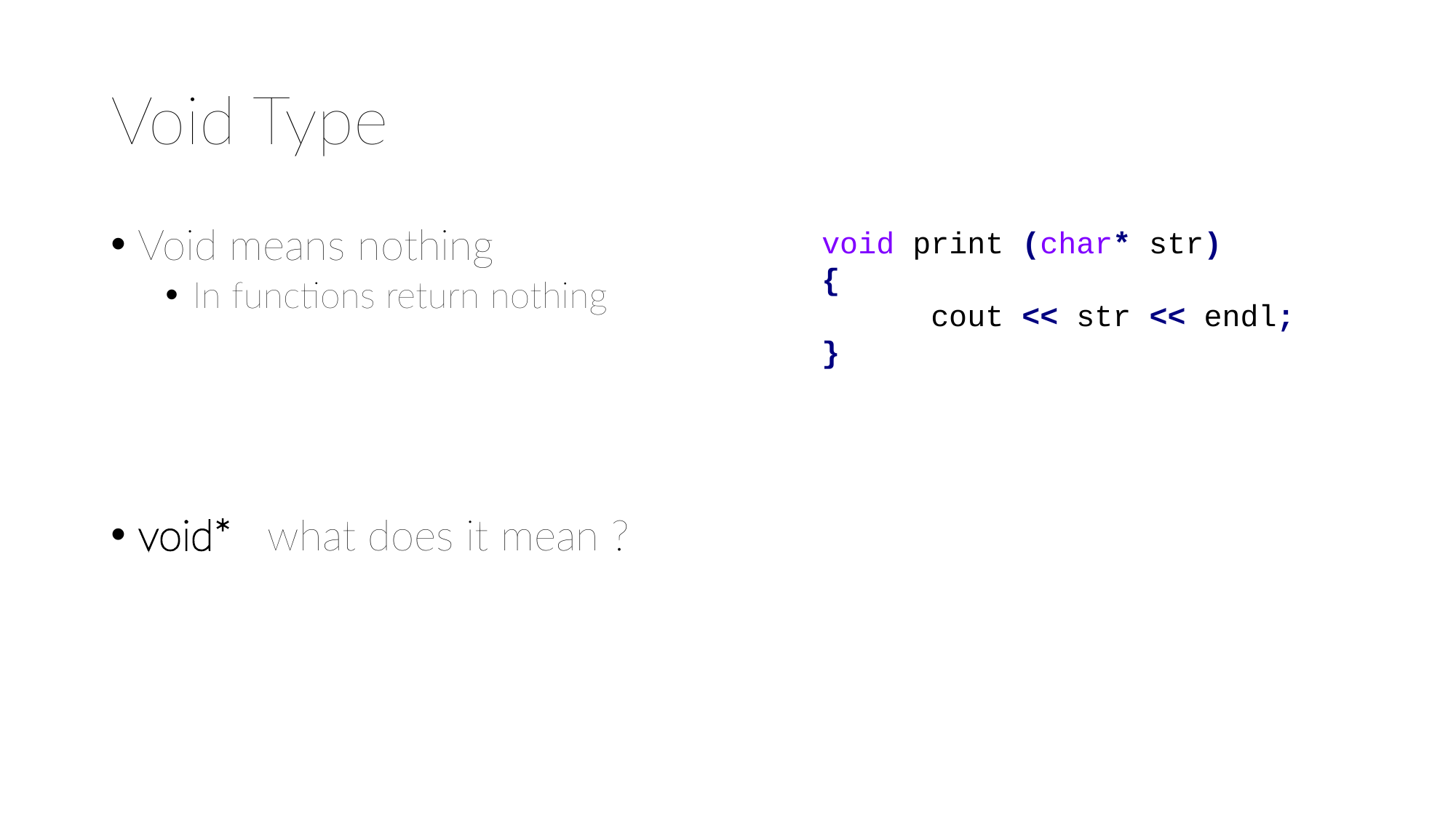

# Void Type
Void means nothing
In functions return nothing

void*   what does it mean ?
void print (char* str)
{
	cout << str << endl;
}